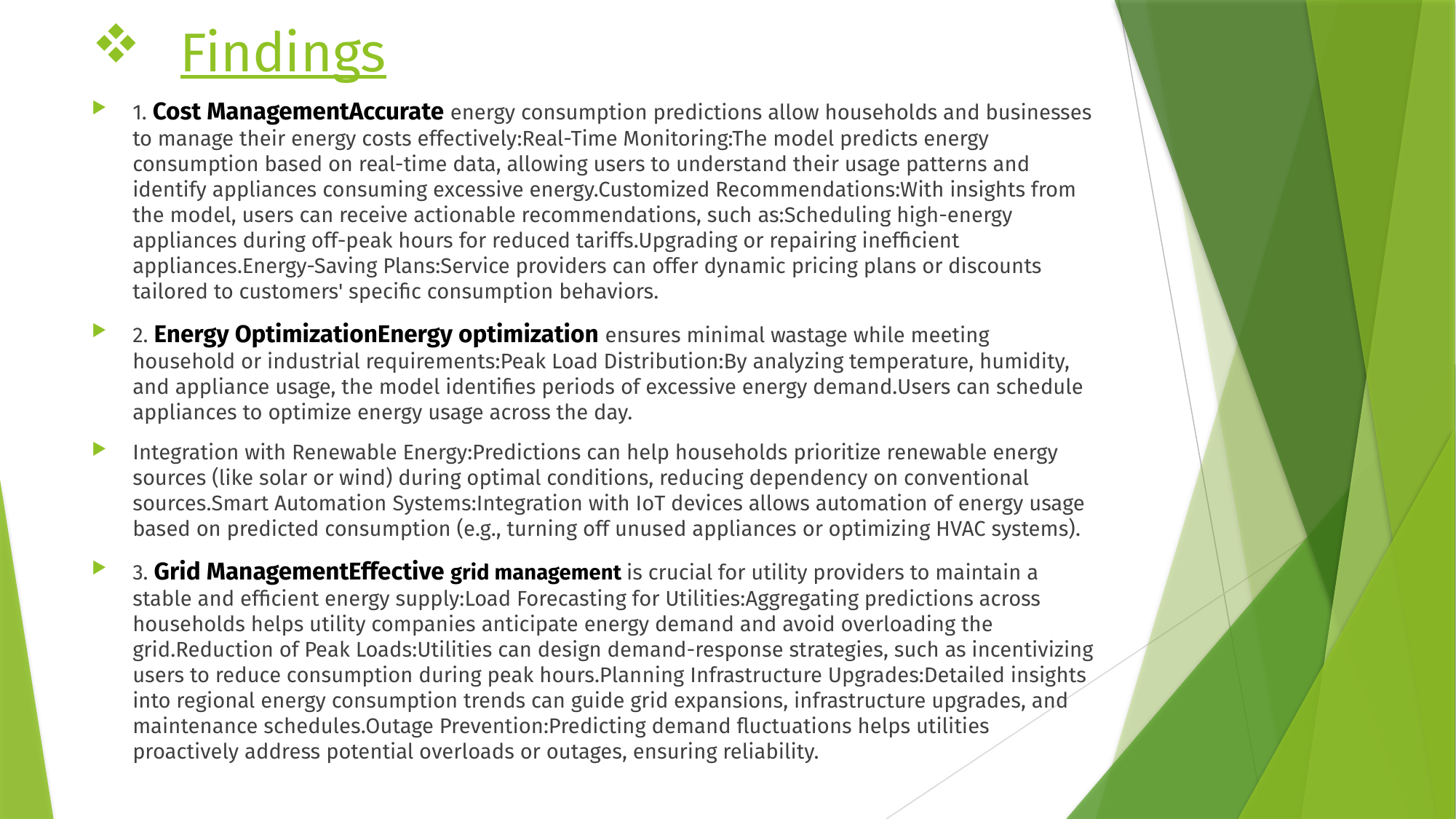

# Findings
1. Cost ManagementAccurate energy consumption predictions allow households and businesses to manage their energy costs effectively:Real-Time Monitoring:The model predicts energy consumption based on real-time data, allowing users to understand their usage patterns and identify appliances consuming excessive energy.Customized Recommendations:With insights from the model, users can receive actionable recommendations, such as:Scheduling high-energy appliances during off-peak hours for reduced tariffs.Upgrading or repairing inefficient appliances.Energy-Saving Plans:Service providers can offer dynamic pricing plans or discounts tailored to customers' specific consumption behaviors.
2. Energy OptimizationEnergy optimization ensures minimal wastage while meeting household or industrial requirements:Peak Load Distribution:By analyzing temperature, humidity, and appliance usage, the model identifies periods of excessive energy demand.Users can schedule appliances to optimize energy usage across the day.
Integration with Renewable Energy:Predictions can help households prioritize renewable energy sources (like solar or wind) during optimal conditions, reducing dependency on conventional sources.Smart Automation Systems:Integration with IoT devices allows automation of energy usage based on predicted consumption (e.g., turning off unused appliances or optimizing HVAC systems).
3. Grid ManagementEffective grid management is crucial for utility providers to maintain a stable and efficient energy supply:Load Forecasting for Utilities:Aggregating predictions across households helps utility companies anticipate energy demand and avoid overloading the grid.Reduction of Peak Loads:Utilities can design demand-response strategies, such as incentivizing users to reduce consumption during peak hours.Planning Infrastructure Upgrades:Detailed insights into regional energy consumption trends can guide grid expansions, infrastructure upgrades, and maintenance schedules.Outage Prevention:Predicting demand fluctuations helps utilities proactively address potential overloads or outages, ensuring reliability.